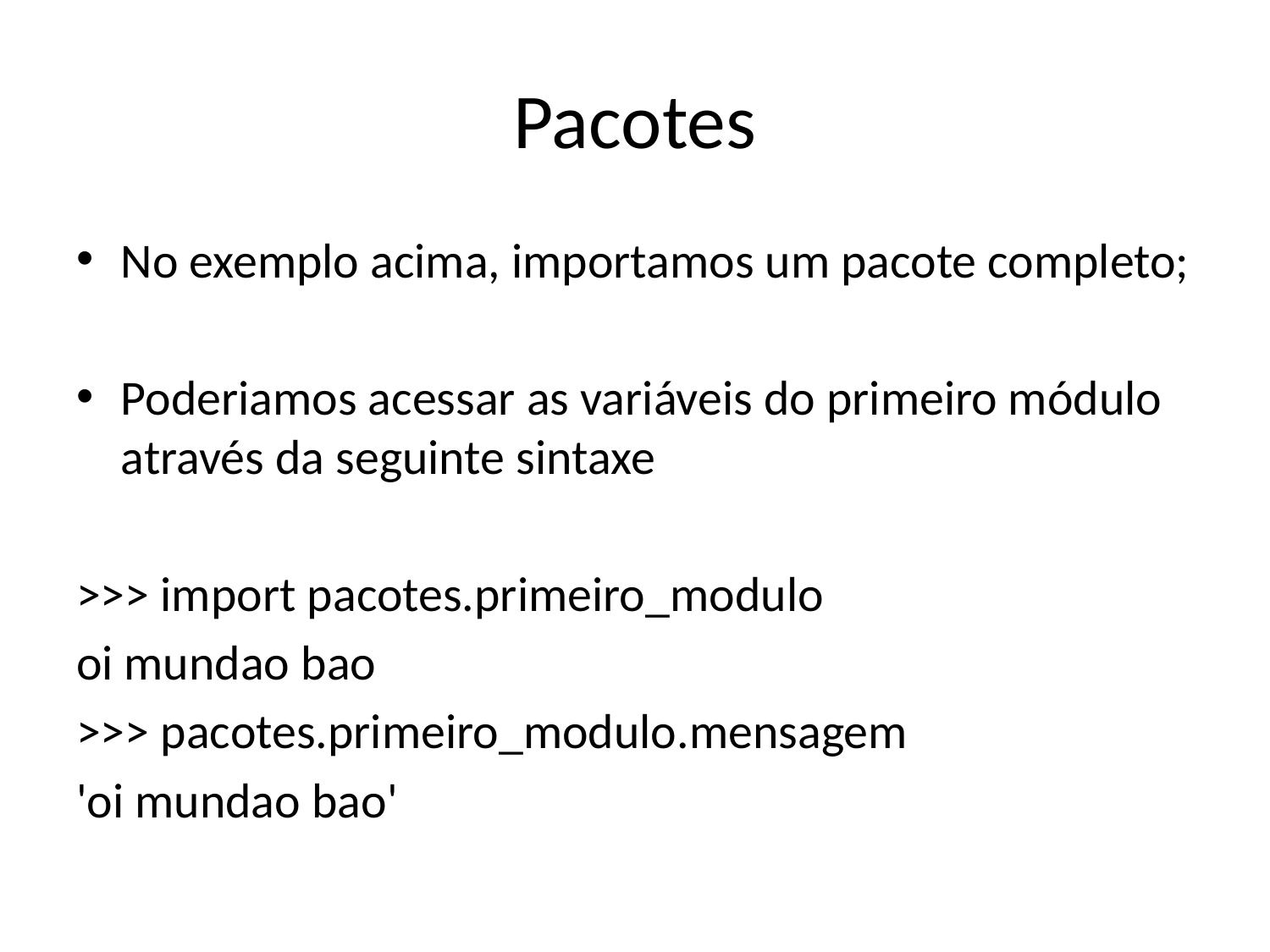

# Pacotes
No exemplo acima, importamos um pacote completo;

Poderiamos acessar as variáveis do primeiro módulo através da seguinte sintaxe

>>> import pacotes.primeiro_modulo
oi mundao bao
>>> pacotes.primeiro_modulo.mensagem
'oi mundao bao'